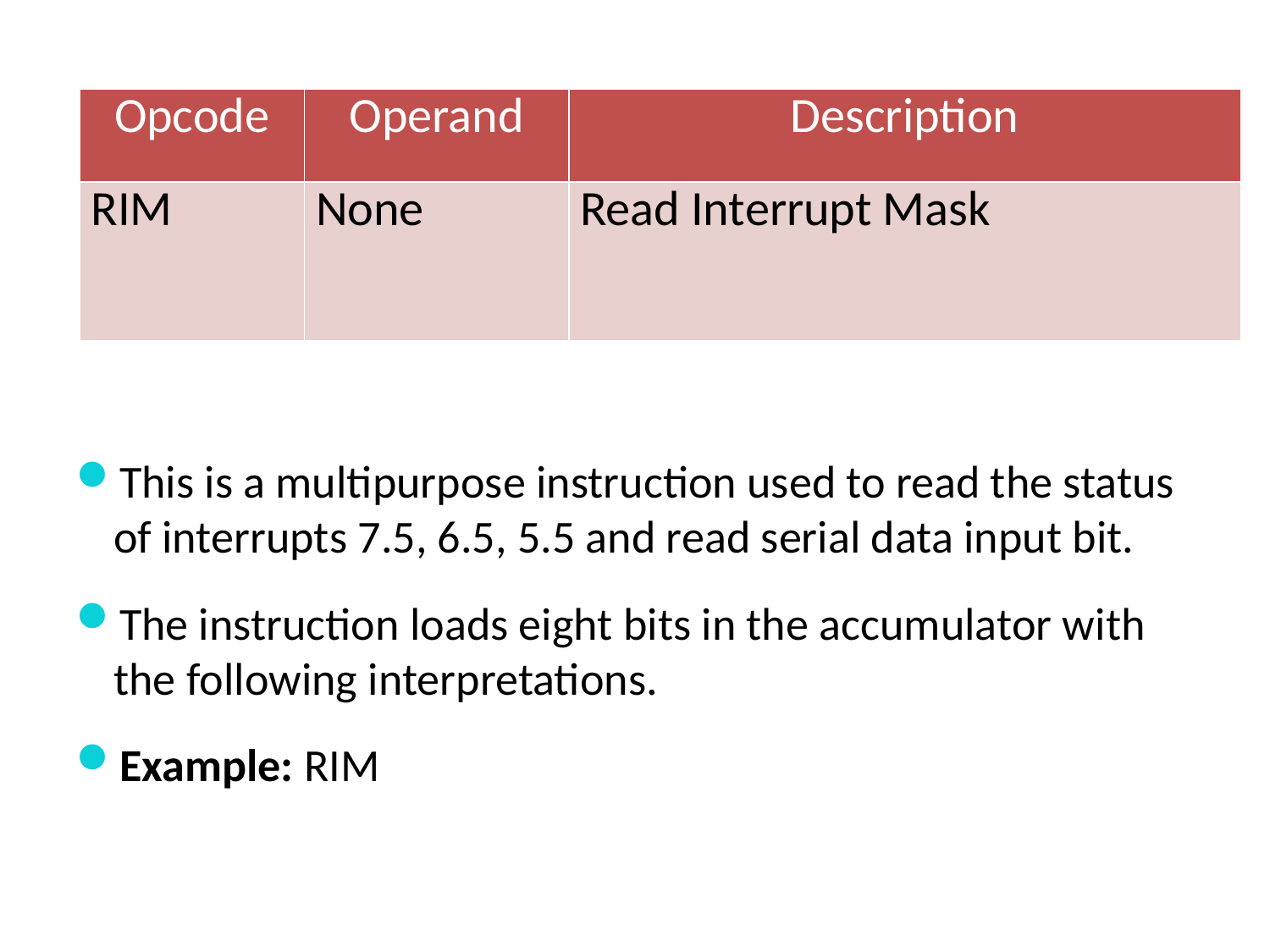

| Opcode | Operand | Description |
| --- | --- | --- |
| RIM | None | Read Interrupt Mask |
This is a multipurpose instruction used to read the status of interrupts 7.5, 6.5, 5.5 and read serial data input bit.
The instruction loads eight bits in the accumulator with the following interpretations.
Example: RIM